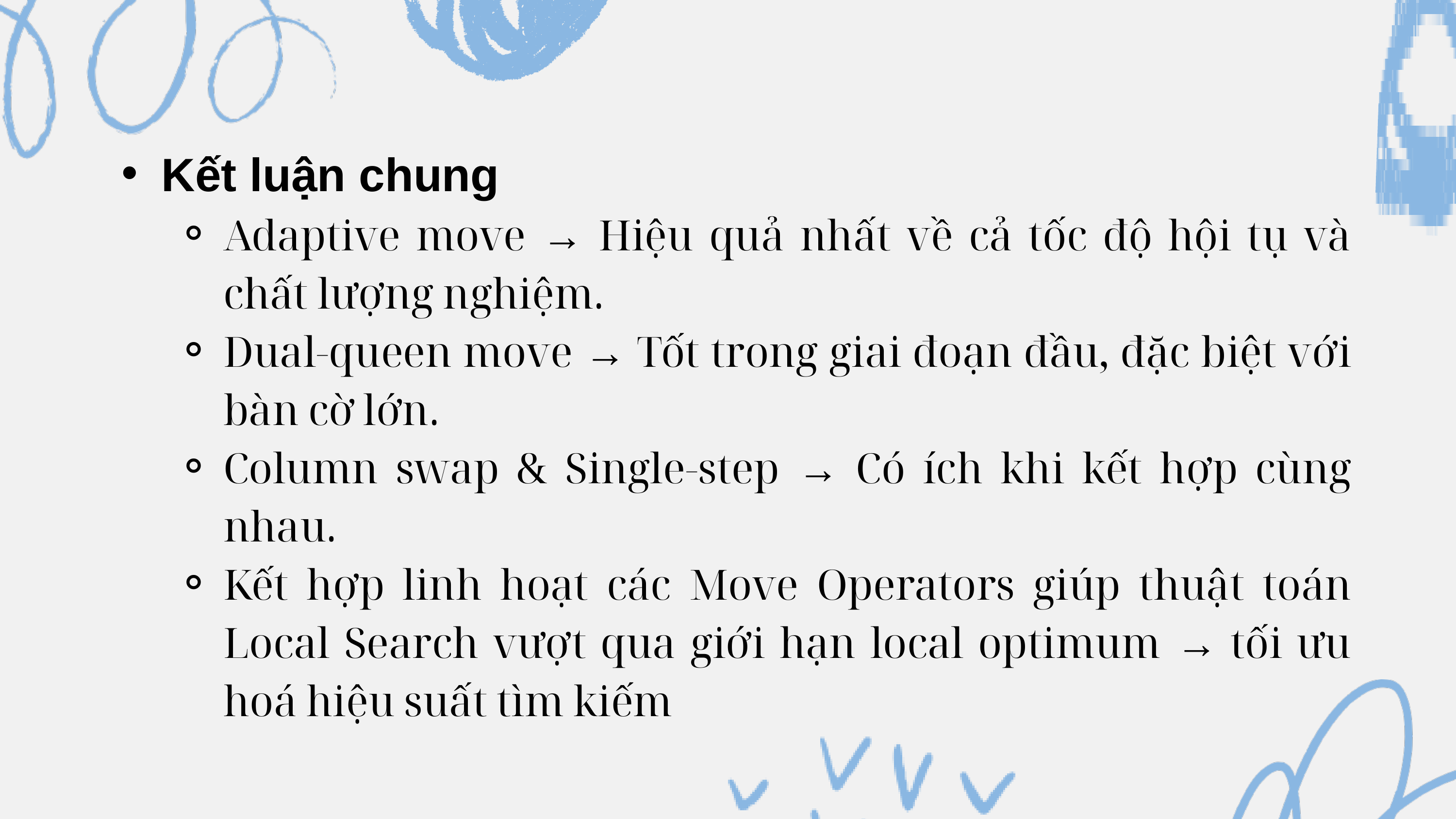

Kết luận chung
Adaptive move → Hiệu quả nhất về cả tốc độ hội tụ và chất lượng nghiệm.
Dual-queen move → Tốt trong giai đoạn đầu, đặc biệt với bàn cờ lớn.
Column swap & Single-step → Có ích khi kết hợp cùng nhau.
Kết hợp linh hoạt các Move Operators giúp thuật toán Local Search vượt qua giới hạn local optimum → tối ưu hoá hiệu suất tìm kiếm